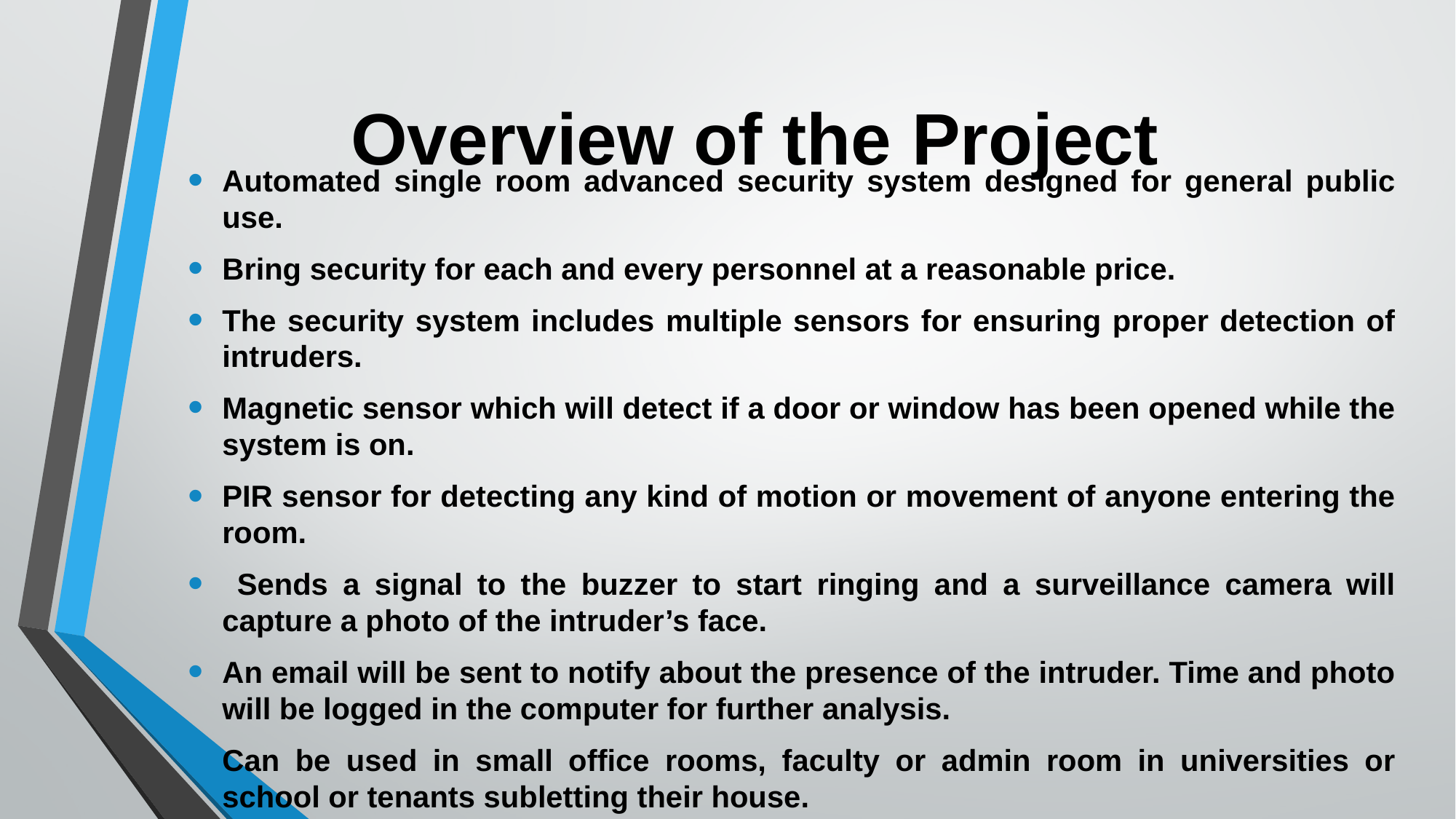

# Overview of the Project
Automated single room advanced security system designed for general public use.
Bring security for each and every personnel at a reasonable price.
The security system includes multiple sensors for ensuring proper detection of intruders.
Magnetic sensor which will detect if a door or window has been opened while the system is on.
PIR sensor for detecting any kind of motion or movement of anyone entering the room.
 Sends a signal to the buzzer to start ringing and a surveillance camera will capture a photo of the intruder’s face.
An email will be sent to notify about the presence of the intruder. Time and photo will be logged in the computer for further analysis.
Can be used in small office rooms, faculty or admin room in universities or school or tenants subletting their house.